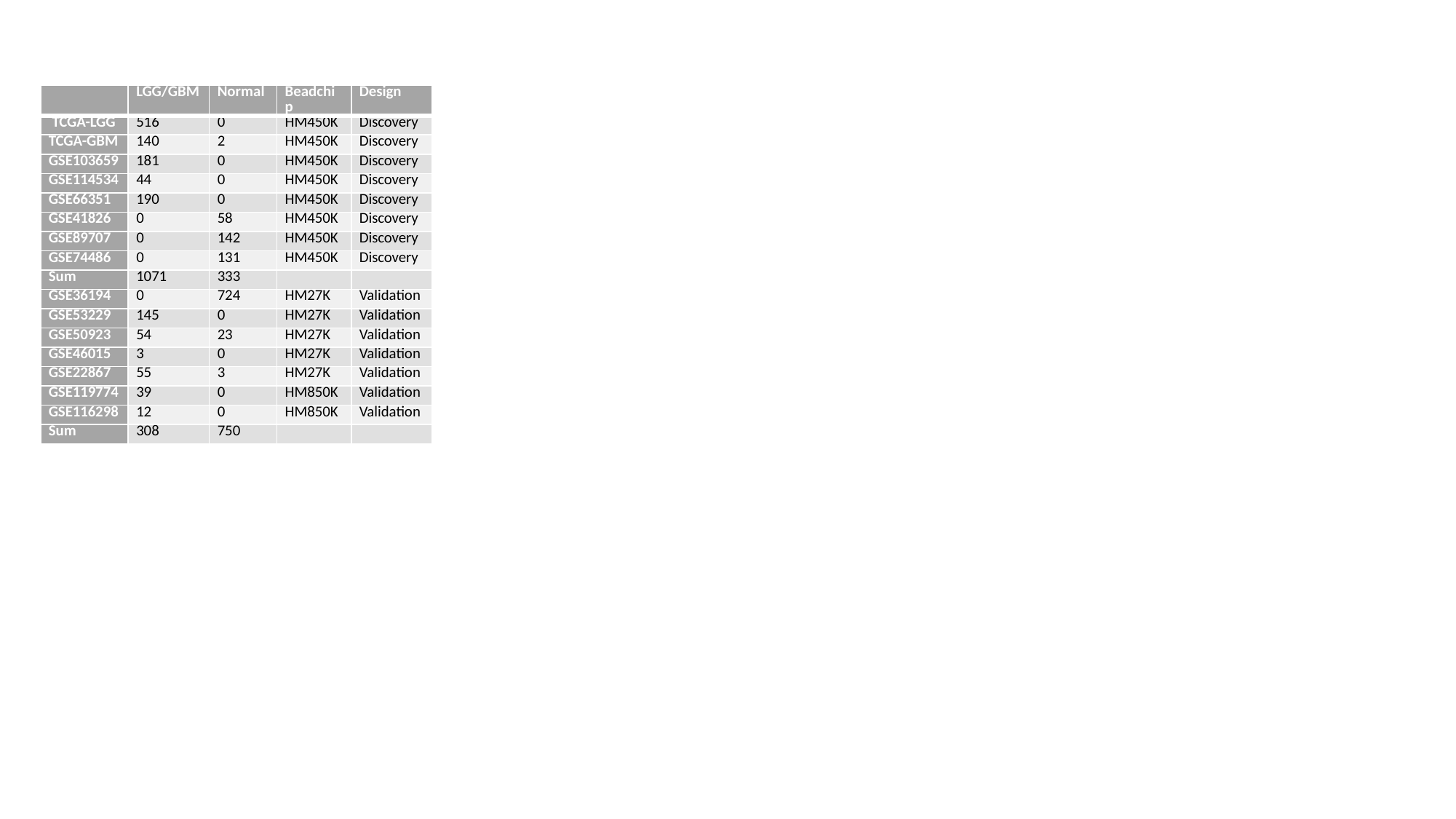

|  | LGG/GBM | Normal | Beadchip | Design |
| --- | --- | --- | --- | --- |
| TCGA-LGG | 516 | 0 | HM450K | Discovery |
| TCGA-GBM | 140 | 2 | HM450K | Discovery |
| GSE103659 | 181 | 0 | HM450K | Discovery |
| GSE114534 | 44 | 0 | HM450K | Discovery |
| GSE66351 | 190 | 0 | HM450K | Discovery |
| GSE41826 | 0 | 58 | HM450K | Discovery |
| GSE89707 | 0 | 142 | HM450K | Discovery |
| GSE74486 | 0 | 131 | HM450K | Discovery |
| Sum | 1071 | 333 |  |  |
| GSE36194 | 0 | 724 | HM27K | Validation |
| GSE53229 | 145 | 0 | HM27K | Validation |
| GSE50923 | 54 | 23 | HM27K | Validation |
| GSE46015 | 3 | 0 | HM27K | Validation |
| GSE22867 | 55 | 3 | HM27K | Validation |
| GSE119774 | 39 | 0 | HM850K | Validation |
| GSE116298 | 12 | 0 | HM850K | Validation |
| Sum | 308 | 750 |  |  |